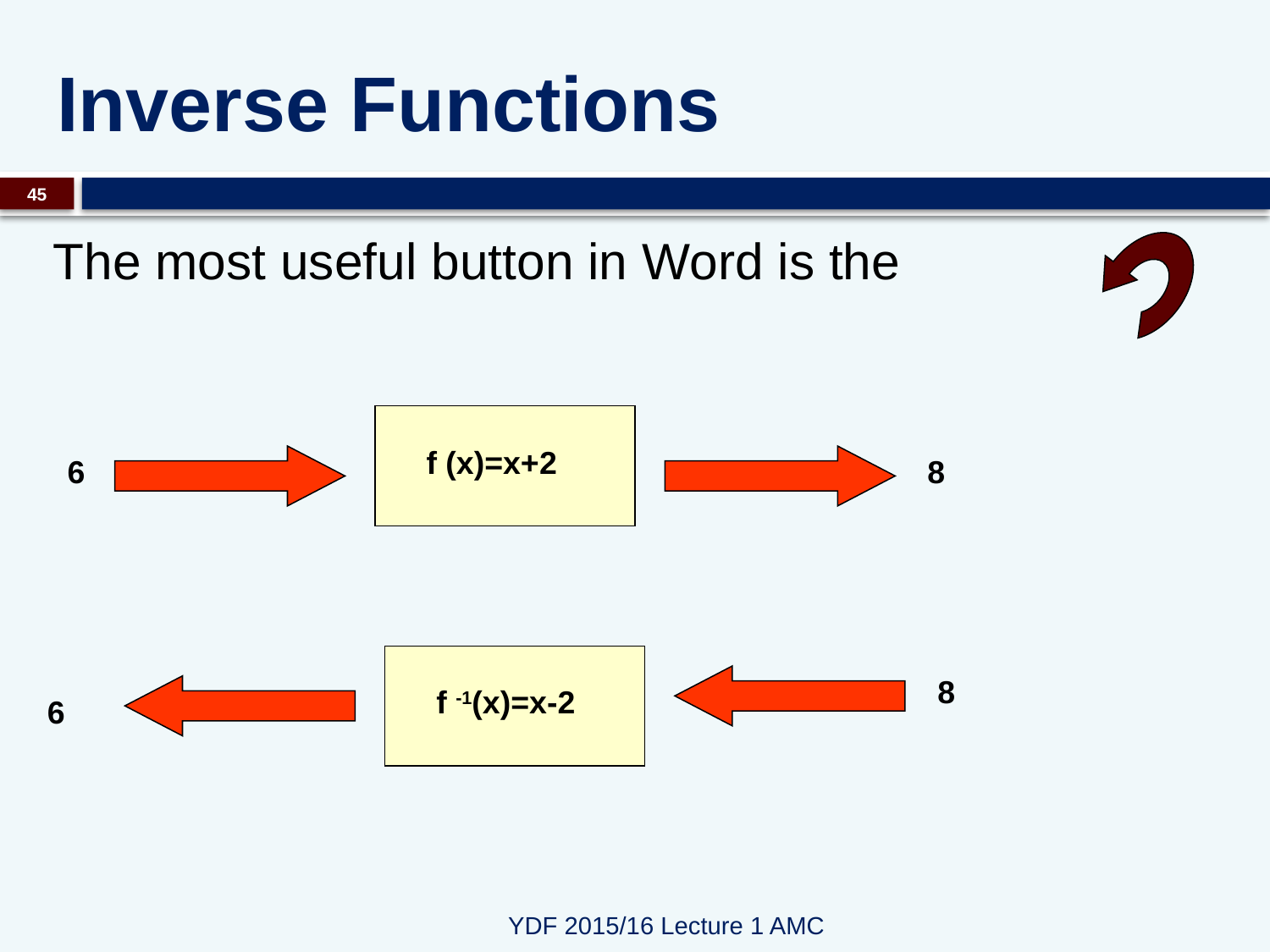

# Inverse Functions
45
The most useful button in Word is the

 f (x)=x+2
6

8

8

 f -1(x)=x-2

6
YDF 2015/16 Lecture 1 AMC